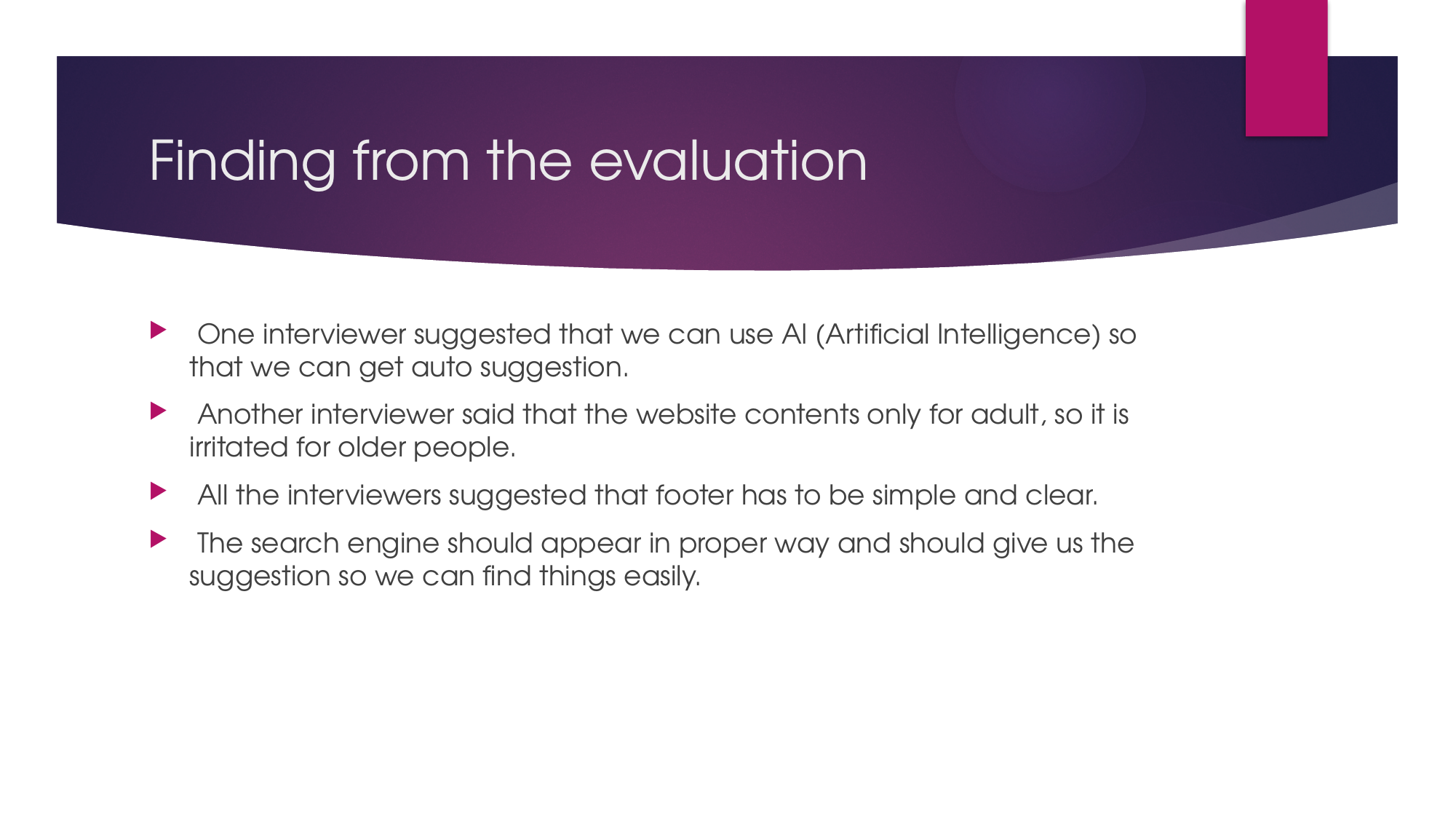

# Finding from the evaluation
 One interviewer suggested that we can use AI (Artificial Intelligence) so that we can get auto suggestion.
 Another interviewer said that the website contents only for adult, so it is irritated for older people.
 All the interviewers suggested that footer has to be simple and clear.
 The search engine should appear in proper way and should give us the suggestion so we can find things easily.